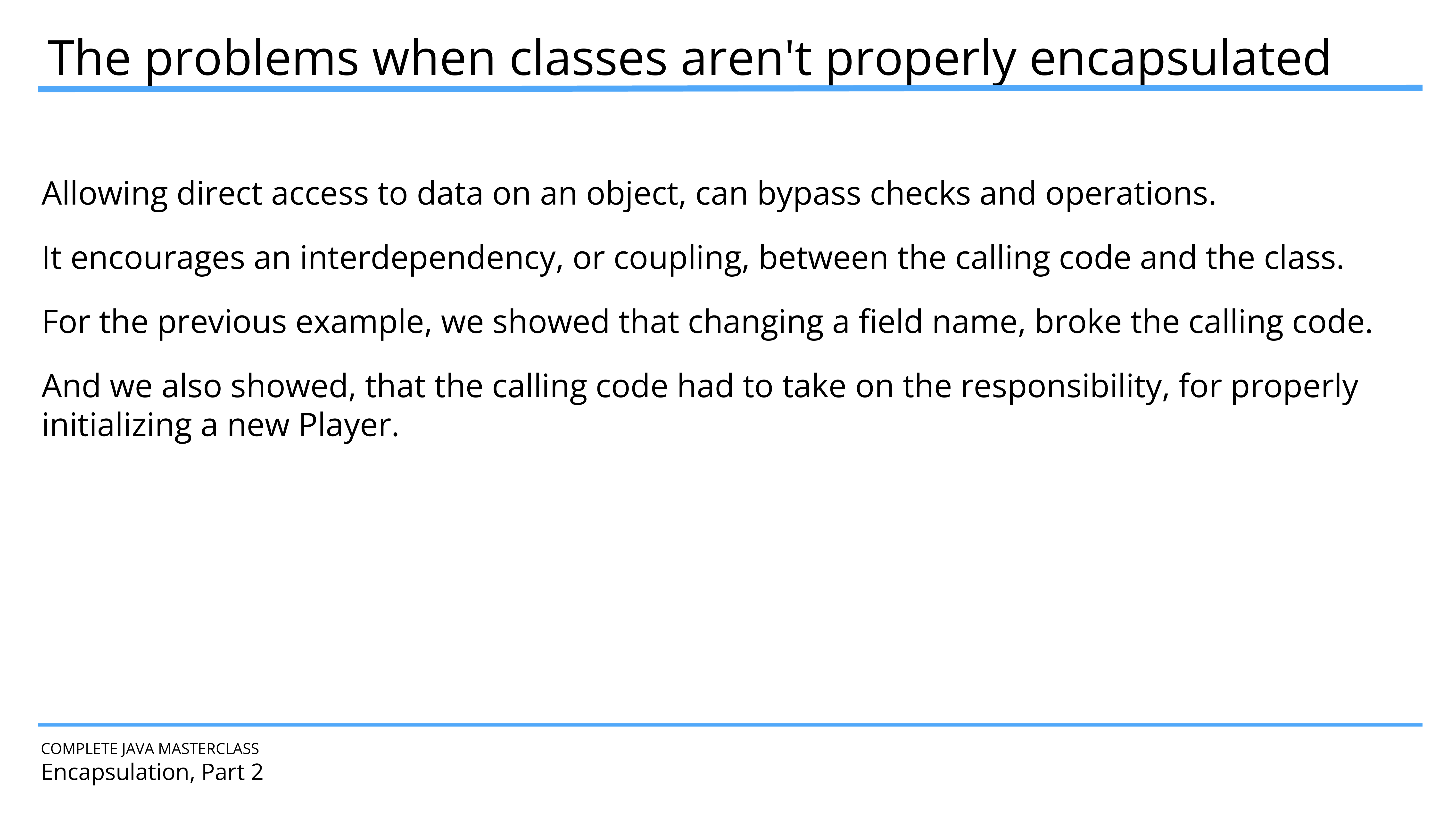

The problems when classes aren't properly encapsulated

Allowing direct access to data on an object, can bypass checks and operations.
It encourages an interdependency, or coupling, between the calling code and the class.
For the previous example, we showed that changing a field name, broke the calling code.
And we also showed, that the calling code had to take on the responsibility, for properly initializing a new Player.

COMPLETE JAVA MASTERCLASS
Encapsulation, Part 2